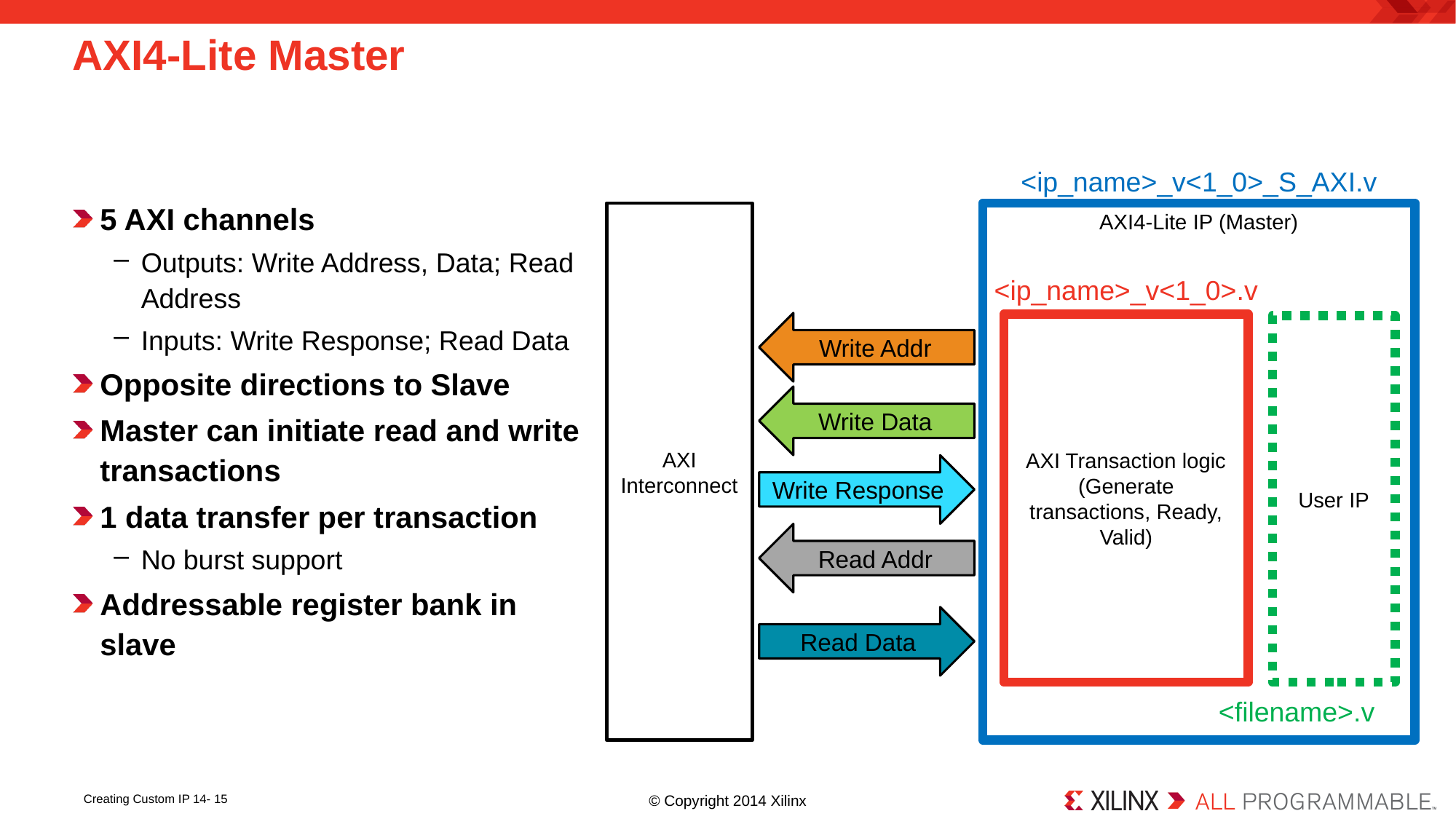

# AXI4-Lite Master
<ip_name>_v<1_0>_S_AXI.v
5 AXI channels
Outputs: Write Address, Data; Read Address
Inputs: Write Response; Read Data
Opposite directions to Slave
Master can initiate read and write transactions
1 data transfer per transaction
No burst support
Addressable register bank in slave
AXI Interconnect
AXI4-Lite IP (Master)
<ip_name>_v<1_0>.v
Write Addr
AXI Transaction logic
(Generate transactions, Ready, Valid)
User IP
Write Data
Write Response
Read Addr
Read Data
<filename>.v
Creating Custom IP 14- 15
© Copyright 2014 Xilinx